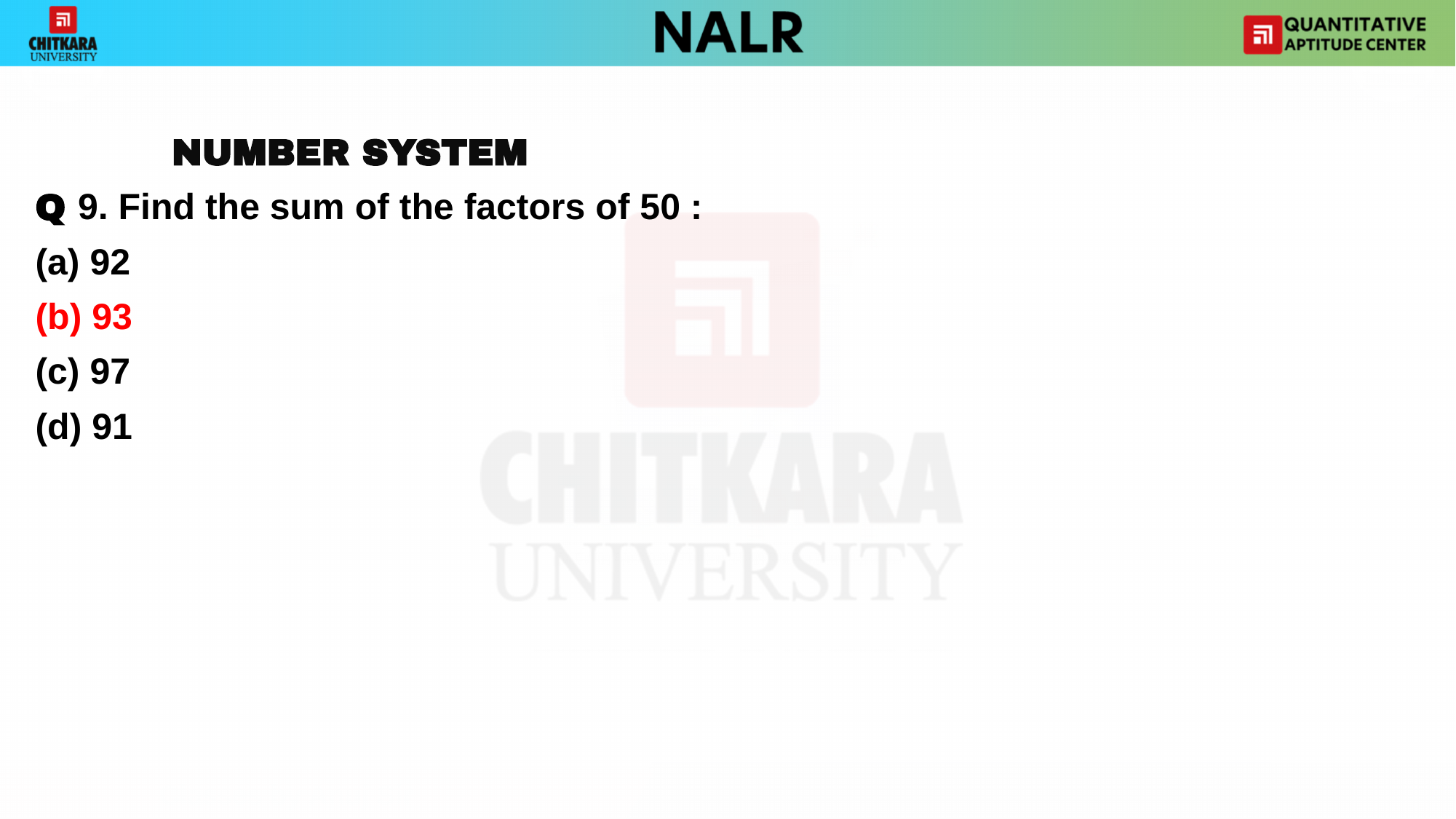

NUMBER SYSTEM
Q 9. Find the sum of the factors of 50 :
92
(b) 93
(c) 97
(d) 91